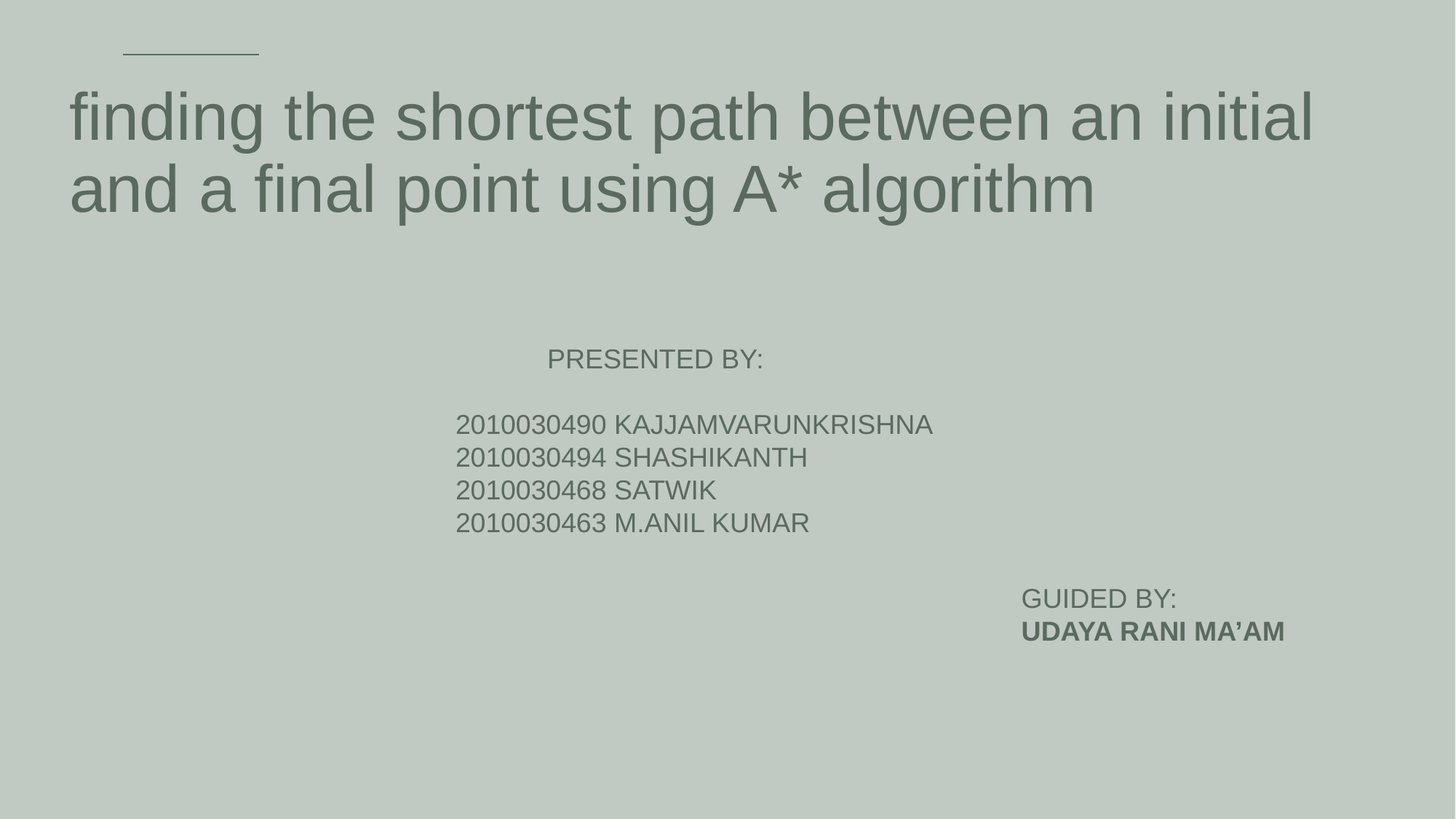

# finding the shortest path between an initial and a final point using A* algorithm
            PRESENTED BY:

2010030490 KAJJAMVARUNKRISHNA
2010030494 SHASHIKANTH
2010030468 SATWIK
2010030463 M.ANIL KUMAR

GUIDED BY:
UDAYA RANI MA’AM